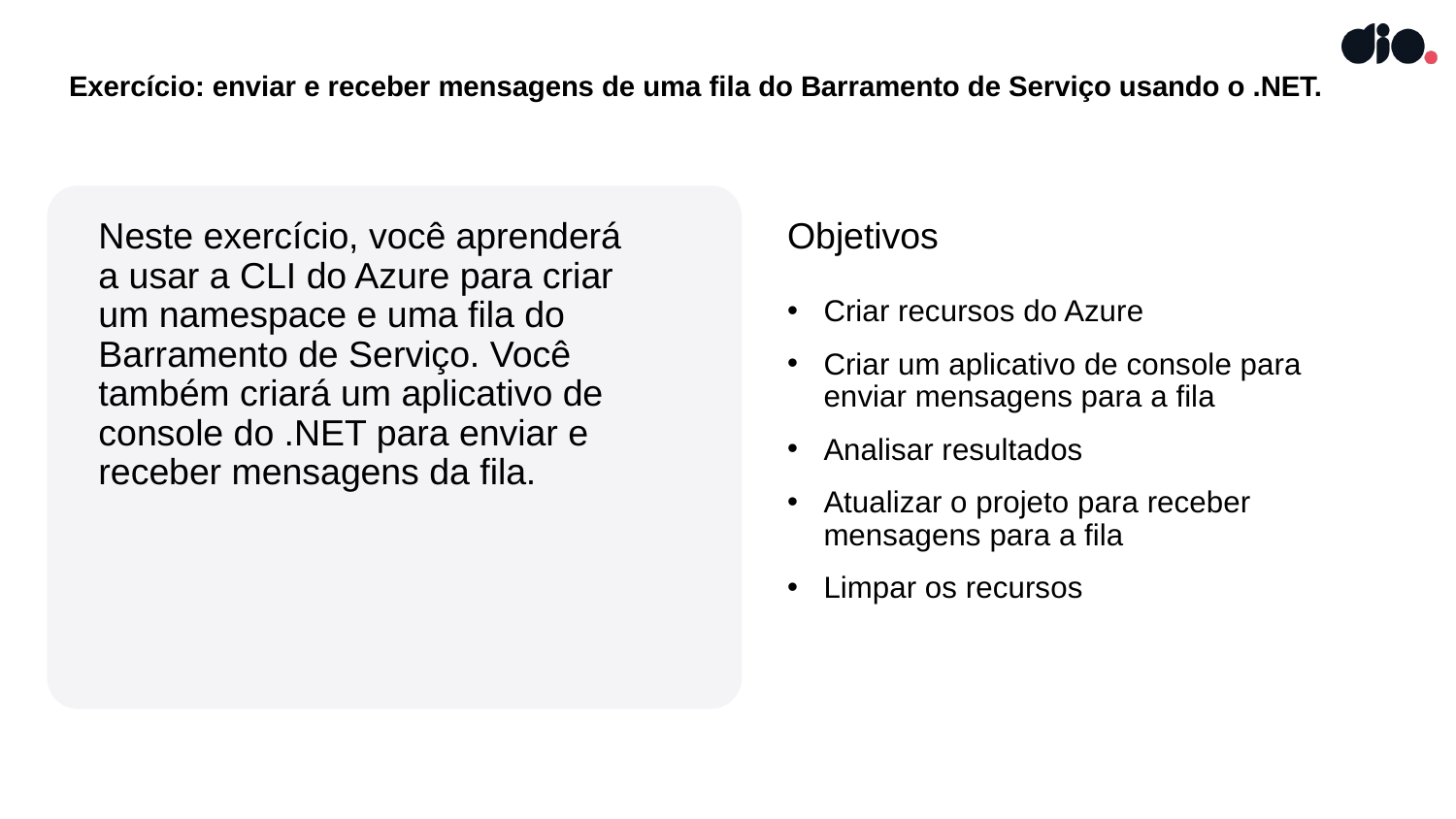

# Exercício: enviar e receber mensagens de uma fila do Barramento de Serviço usando o .NET.
Neste exercício, você aprenderá
a usar a CLI do Azure para criar um namespace e uma fila do Barramento de Serviço. Você também criará um aplicativo de console do .NET para enviar e receber mensagens da fila.
Objetivos
Criar recursos do Azure
Criar um aplicativo de console para enviar mensagens para a fila
Analisar resultados
Atualizar o projeto para receber mensagens para a fila
Limpar os recursos